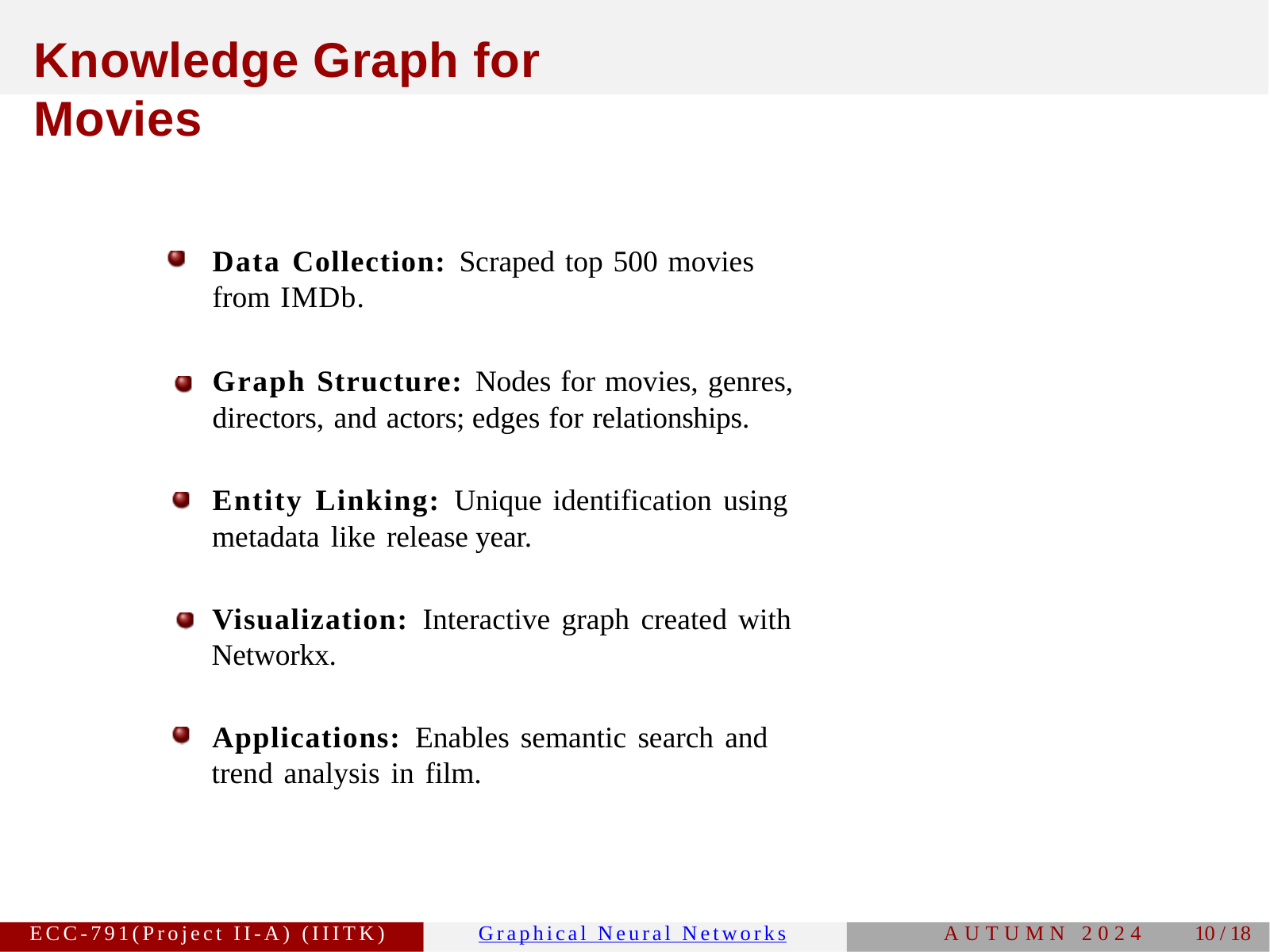

Knowledge Graph for Movies
Data Collection: Scraped top 500 movies from IMDb.

Graph Structure: Nodes for movies, genres, directors, and actors; edges for relationships.

Entity Linking: Unique identification using metadata like release year.

Visualization: Interactive graph created with Networkx.

Applications: Enables semantic search and trend analysis in film.

ECC-791(Project II-A) (IIITK)
Graphical Neural Networks
AUTUMN 2024
10 / 18